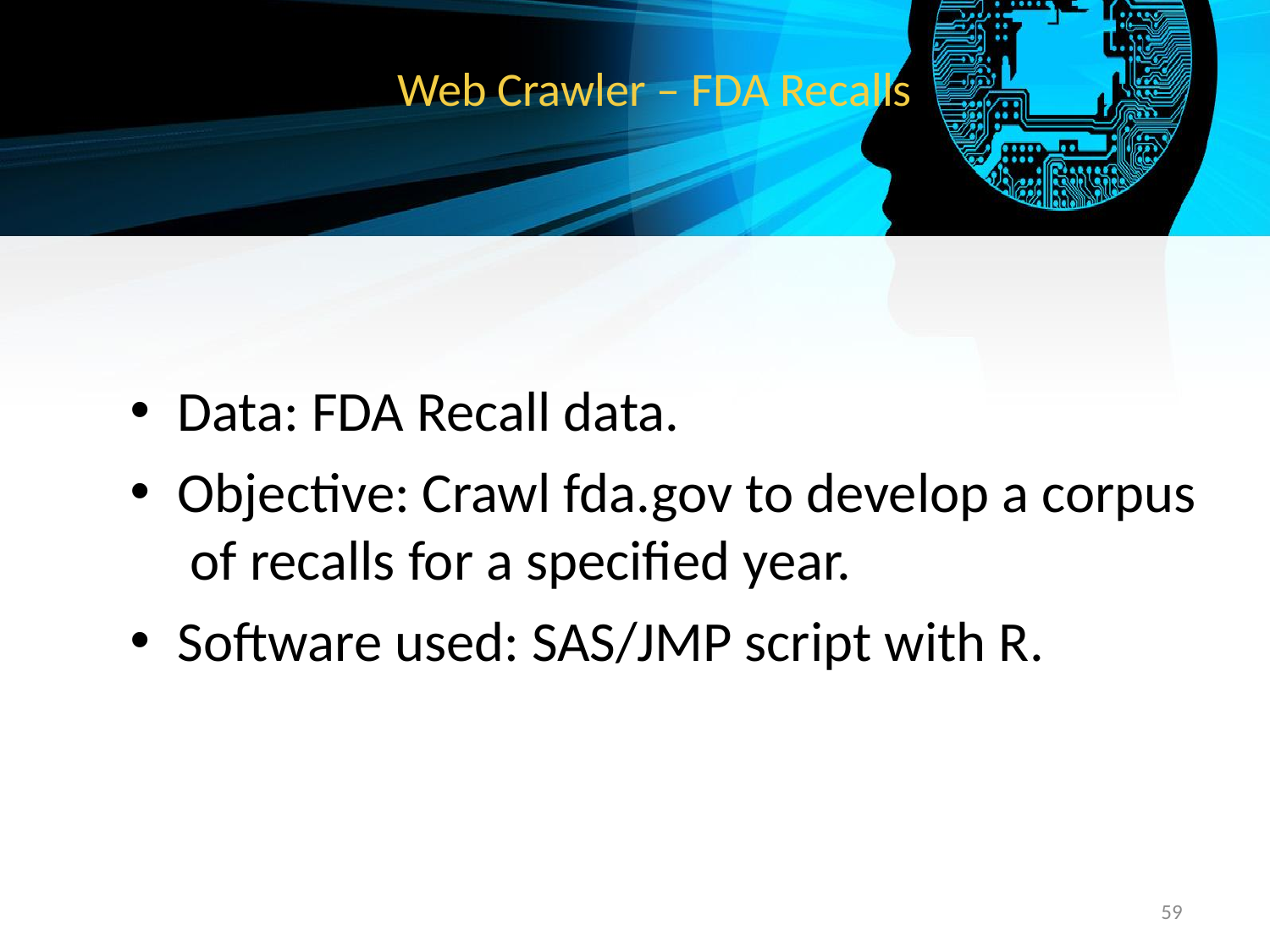

# Web Crawler – FDA Recalls
Data: FDA Recall data.
Objective: Crawl fda.gov to develop a corpus  of recalls for a specified year.
Software used: SAS/JMP script with R.
59